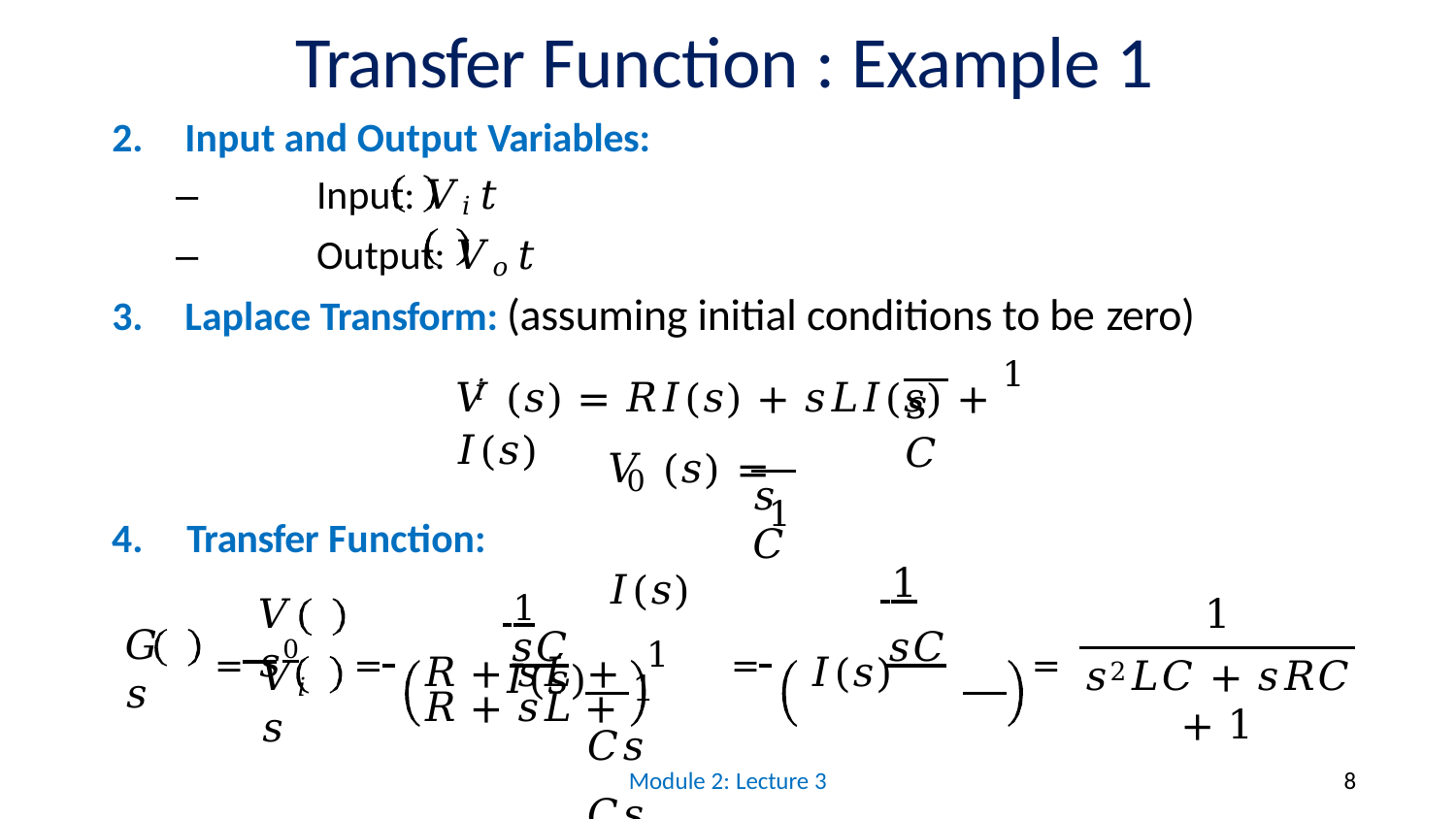

# Transfer Function : Example 1
Input and Output Variables:
–	Input: 𝑉𝑖 𝑡
–	Output: 𝑉𝑜 𝑡
Laplace Transform: (assuming initial conditions to be zero)

𝑉 (𝑠) = 𝑅𝐼(𝑠) + 𝑠𝐿𝐼(𝑠) + 1 𝐼(𝑠)
𝑖
𝑠𝐶

𝑉 (𝑠) =	1 𝐼(𝑠)
0
𝑠𝐶

4.	Transfer Function:
 1
1
𝑠2𝐿𝐶 + 𝑠𝑅𝐶 + 1
 1 𝐼(𝑠)
𝑉	𝑠

=   0	= 	𝑠𝐶	= 	𝑠𝐶	=
𝐺 𝑠

𝑉𝑖 𝑠

𝑅 + 𝑠𝐿 +  1	𝐼(𝑠)	𝑅 + 𝑠𝐿 + 1
𝐶𝑠	𝐶𝑠

Module 2: Lecture 3
8